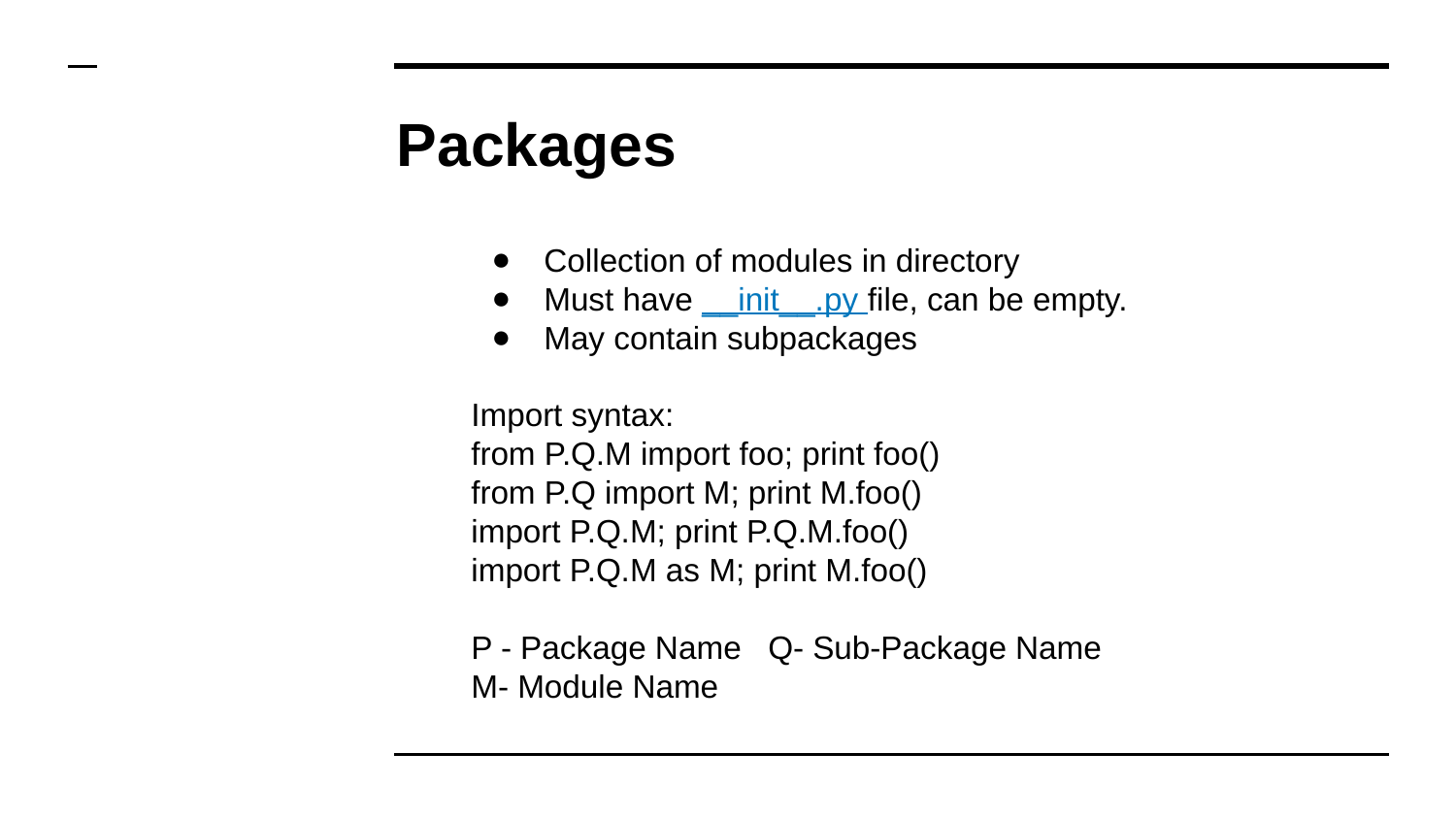

# Packages
Collection of modules in directory
Must have __init__.py file, can be empty.
May contain subpackages

Import syntax:
from P.Q.M import foo; print foo()
from P.Q import M; print M.foo()
import P.Q.M; print P.Q.M.foo()
import P.Q.M as M; print M.foo()

P - Package Name   Q- Sub-Package Name
M- Module Name